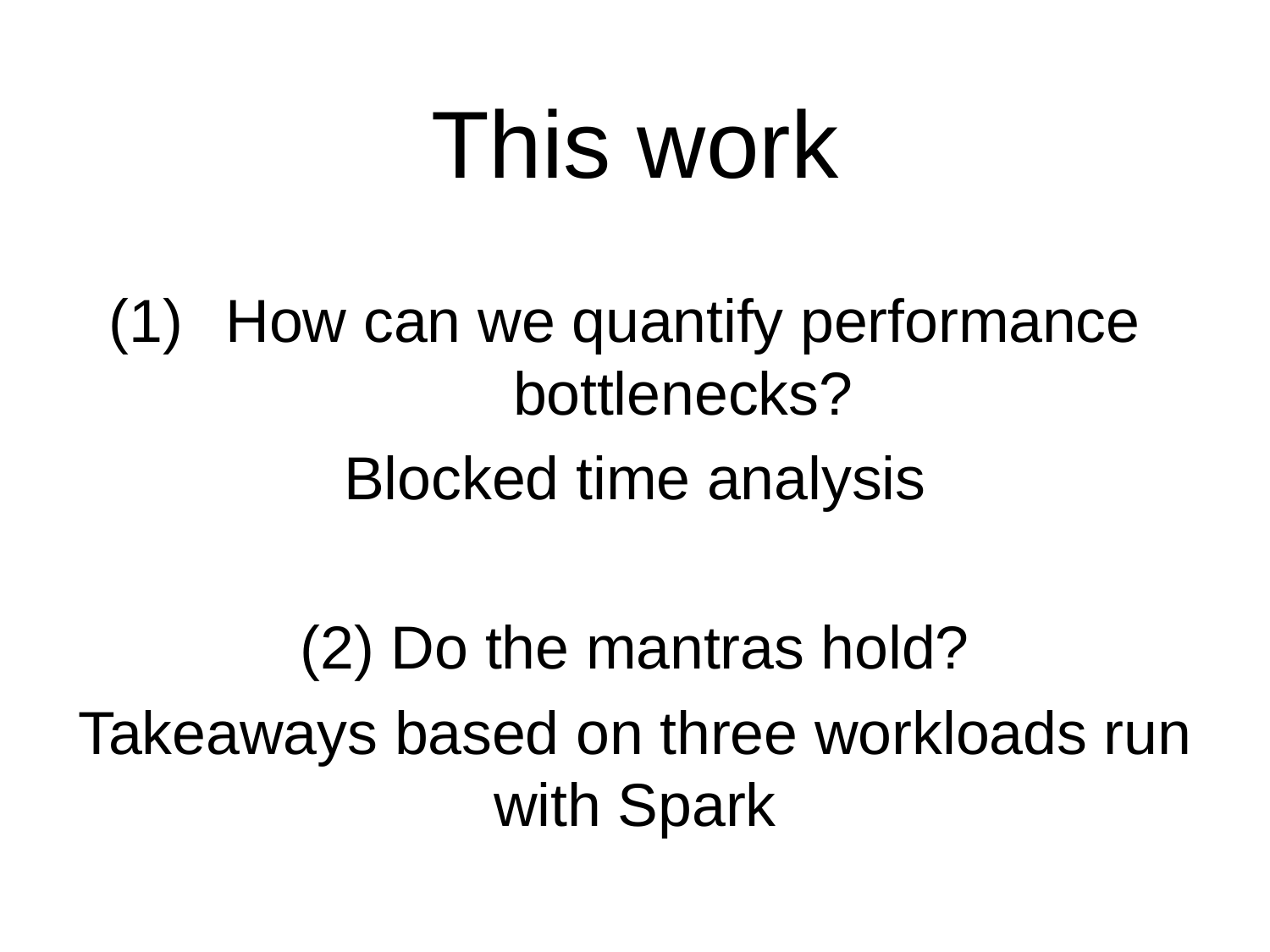

# This work
How can we quantify performance bottlenecks?
Blocked time analysis

(2) Do the mantras hold?
Takeaways based on three workloads run with Spark